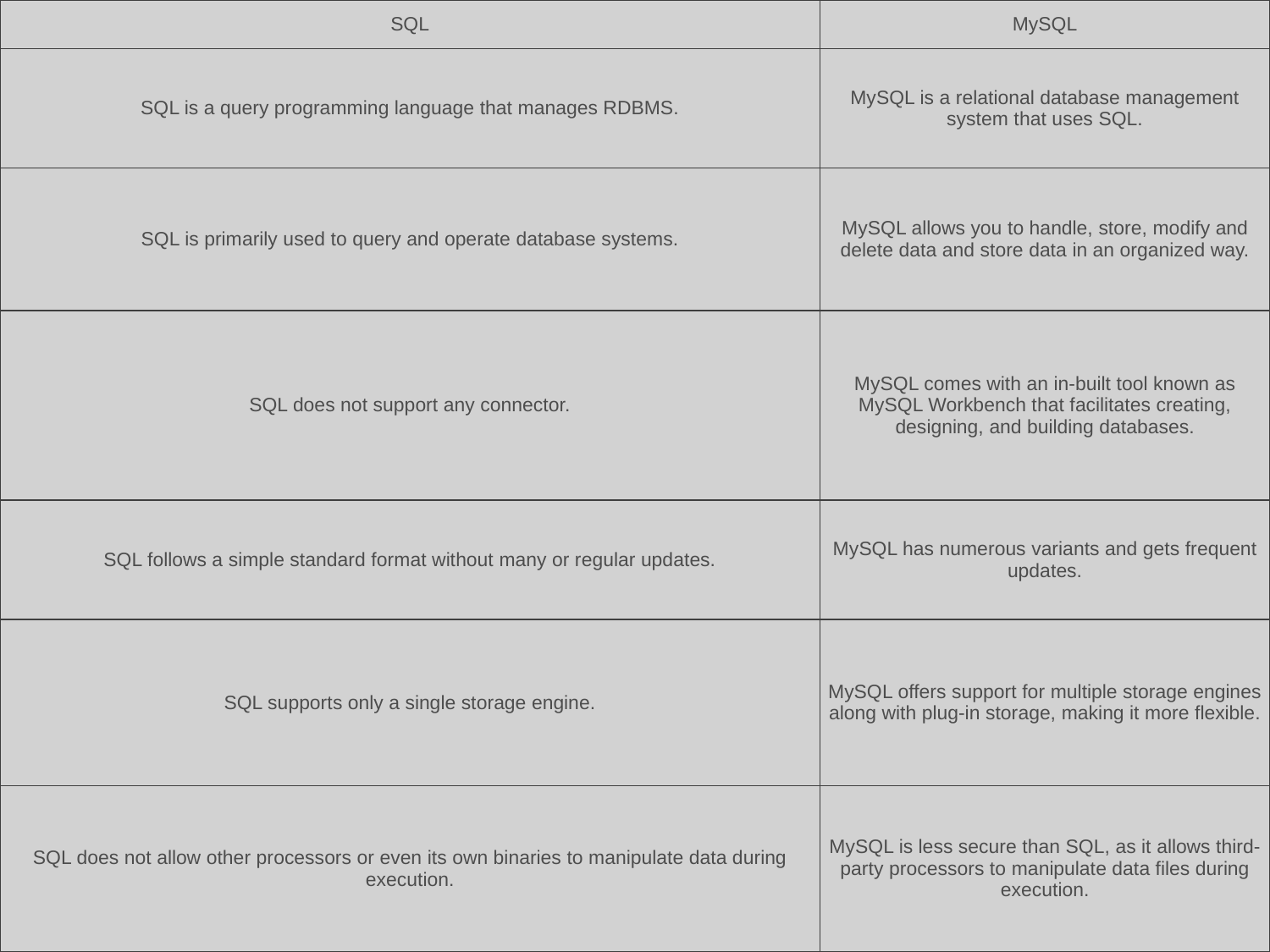

| SQL | MySQL |
| --- | --- |
| SQL is a query programming language that manages RDBMS. | MySQL is a relational database management system that uses SQL. |
| SQL is primarily used to query and operate database systems. | MySQL allows you to handle, store, modify and delete data and store data in an organized way. |
| SQL does not support any connector. | MySQL comes with an in-built tool known as MySQL Workbench that facilitates creating, designing, and building databases. |
| SQL follows a simple standard format without many or regular updates. | MySQL has numerous variants and gets frequent updates. |
| SQL supports only a single storage engine. | MySQL offers support for multiple storage engines along with plug-in storage, making it more flexible. |
| SQL does not allow other processors or even its own binaries to manipulate data during execution. | MySQL is less secure than SQL, as it allows third-party processors to manipulate data files during execution. |